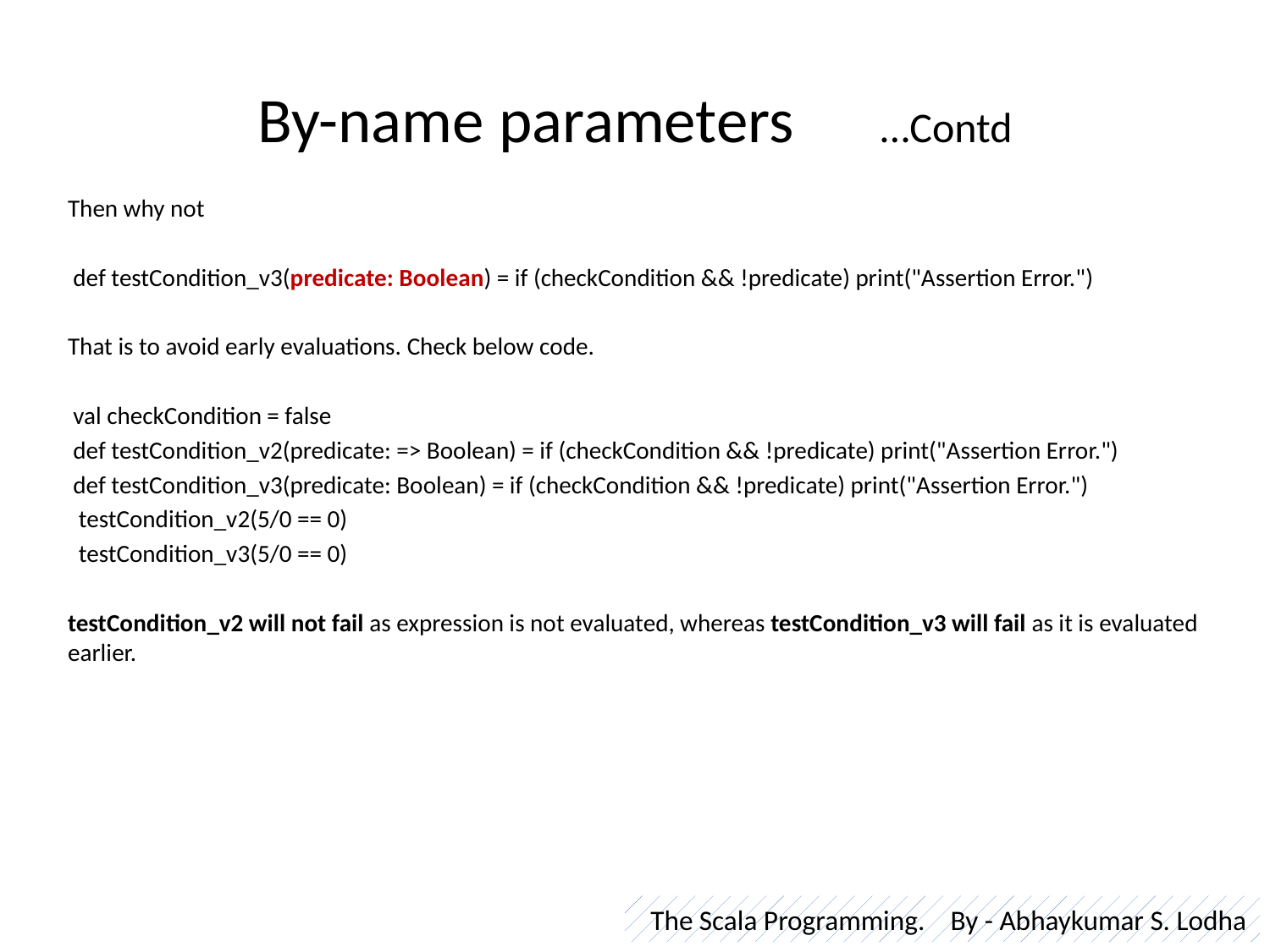

# By-name parameters      …Contd
Then why not

 def testCondition_v3(predicate: Boolean) = if (checkCondition && !predicate) print("Assertion Error.")

That is to avoid early evaluations. Check below code.

 val checkCondition = false
 def testCondition_v2(predicate: => Boolean) = if (checkCondition && !predicate) print("Assertion Error.")
 def testCondition_v3(predicate: Boolean) = if (checkCondition && !predicate) print("Assertion Error.")
  testCondition_v2(5/0 == 0)
  testCondition_v3(5/0 == 0)

testCondition_v2 will not fail as expression is not evaluated, whereas testCondition_v3 will fail as it is evaluated earlier.